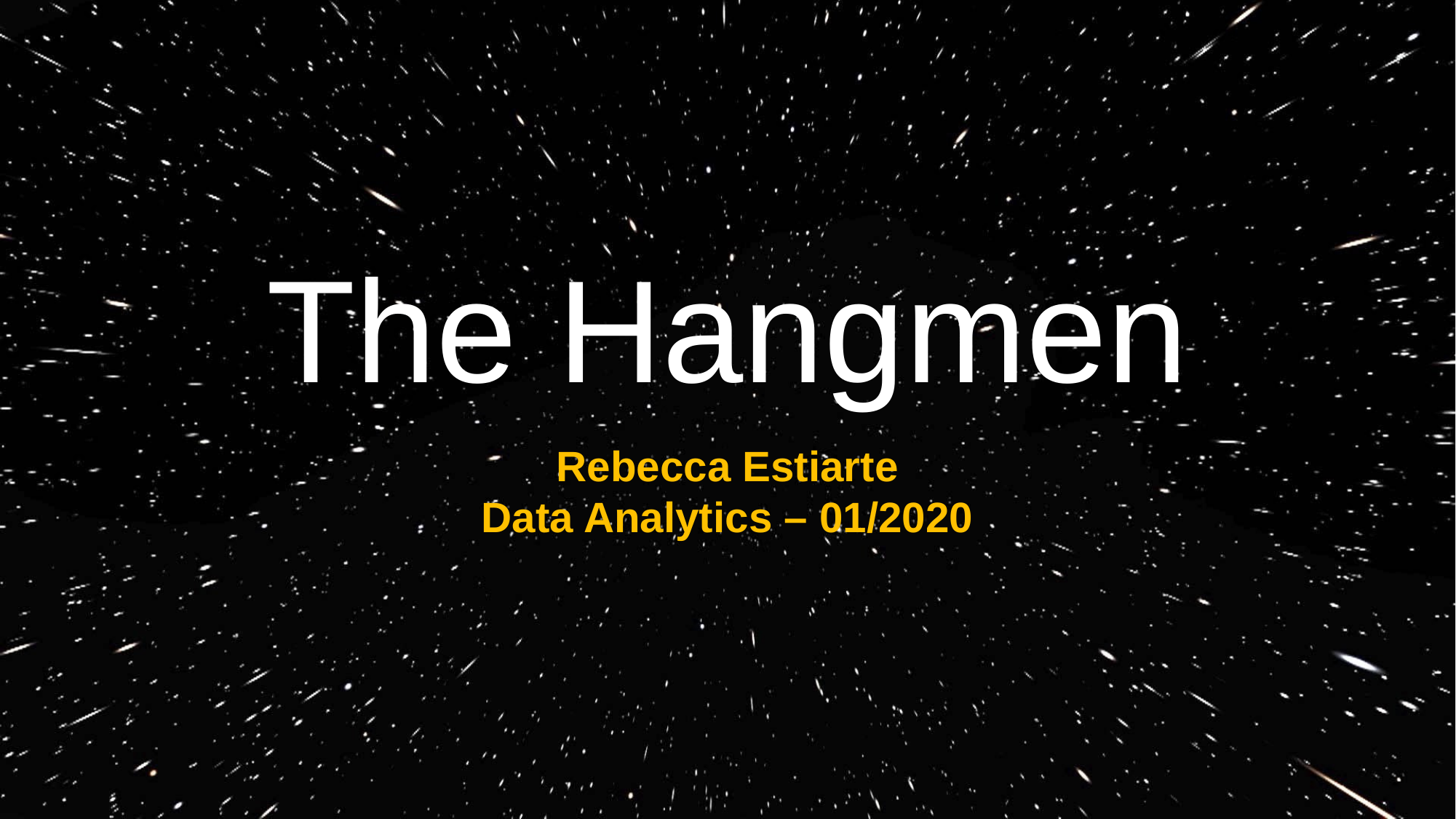

# The Hangmen
Rebecca Estiarte
Data Analytics – 01/2020